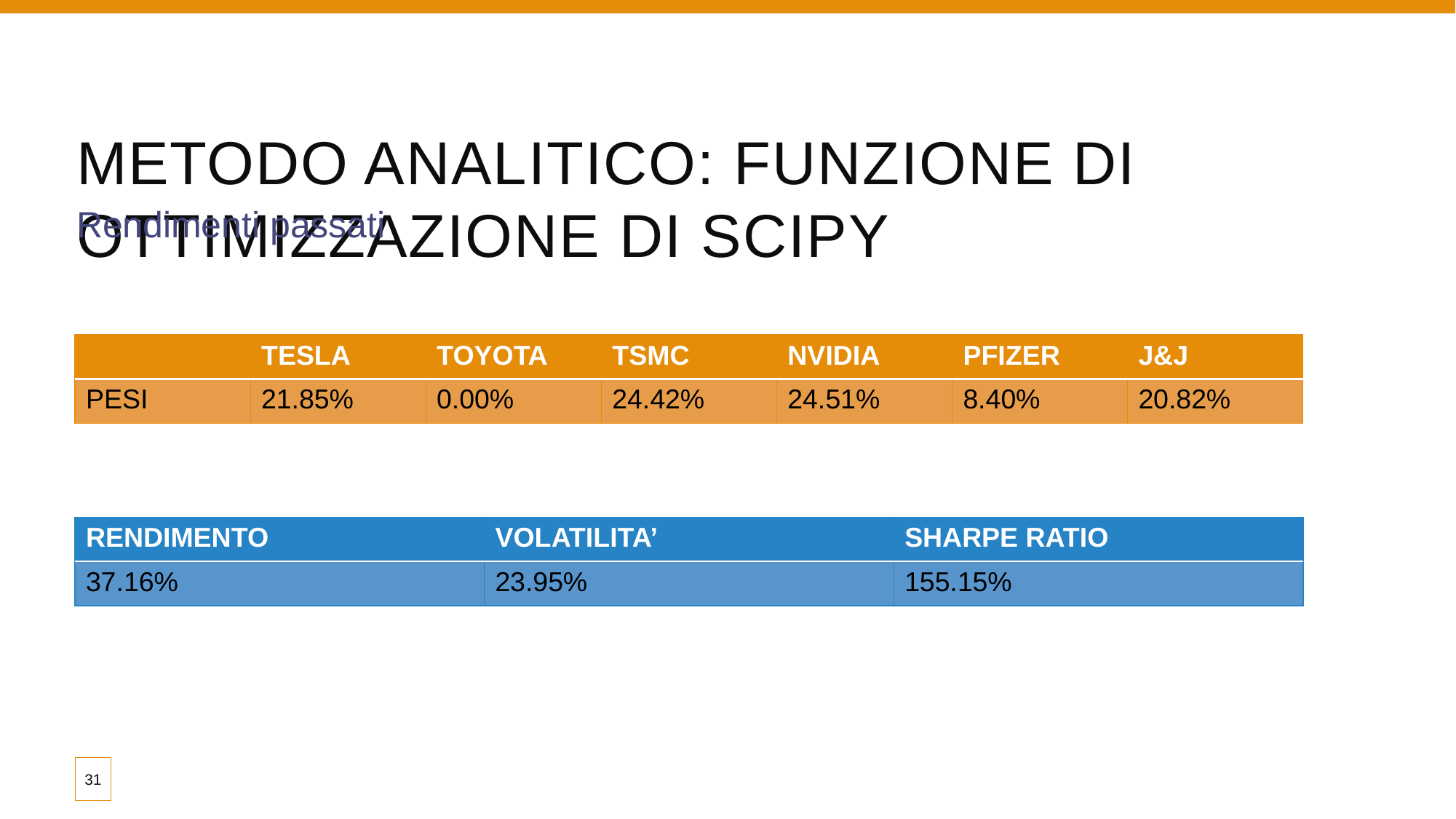

# Metodo analitico: funzione di ottimizzazione di scipy
Rendimenti passati
|  | TESLA | TOYOTA | TSMC | NVIDIA | PFIZER | J&J |
| --- | --- | --- | --- | --- | --- | --- |
| PESI | 21.85% | 0.00% | 24.42% | 24.51% | 8.40% | 20.82% |
| RENDIMENTO | VOLATILITA’ | SHARPE RATIO |
| --- | --- | --- |
| 37.16% | 23.95% | 155.15% |
31